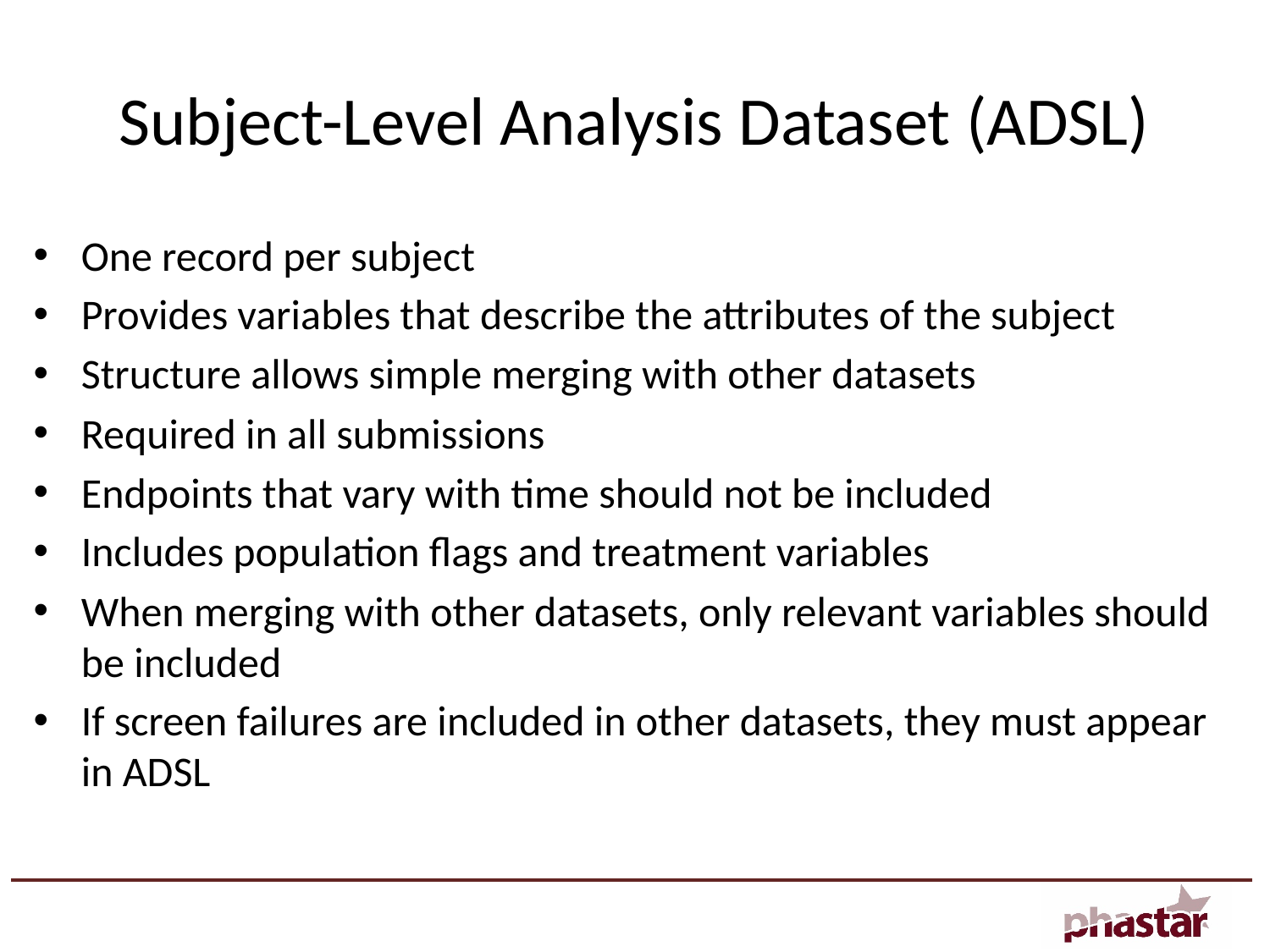

# Subject-Level Analysis Dataset (ADSL)
One record per subject
Provides variables that describe the attributes of the subject
Structure allows simple merging with other datasets
Required in all submissions
Endpoints that vary with time should not be included
Includes population flags and treatment variables
When merging with other datasets, only relevant variables should be included
If screen failures are included in other datasets, they must appear in ADSL